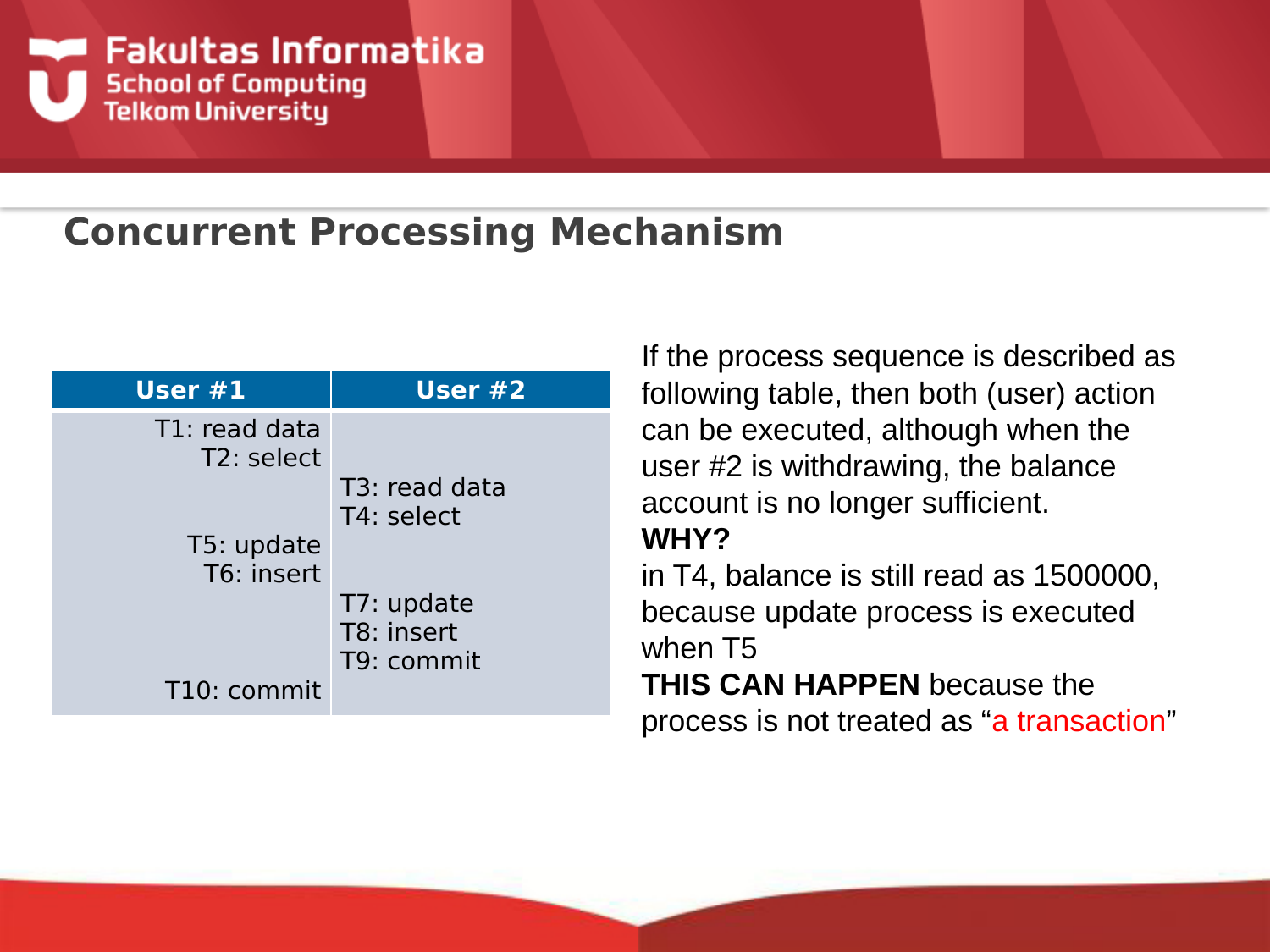

# Concurrent Processing Mechanism

If the process sequence is described as following table, then both (user) action can be executed, although when the user #2 is withdrawing, the balance account is no longer sufficient.
WHY?
in T4, balance is still read as 1500000, because update process is executed when T5
THIS CAN HAPPEN because the process is not treated as “a transaction”
| User #1 | User #2 |
| --- | --- |
| T1: read data T2: select T5: update T6: insert T10: commit | T3: read data T4: select T7: update T8: insert T9: commit |